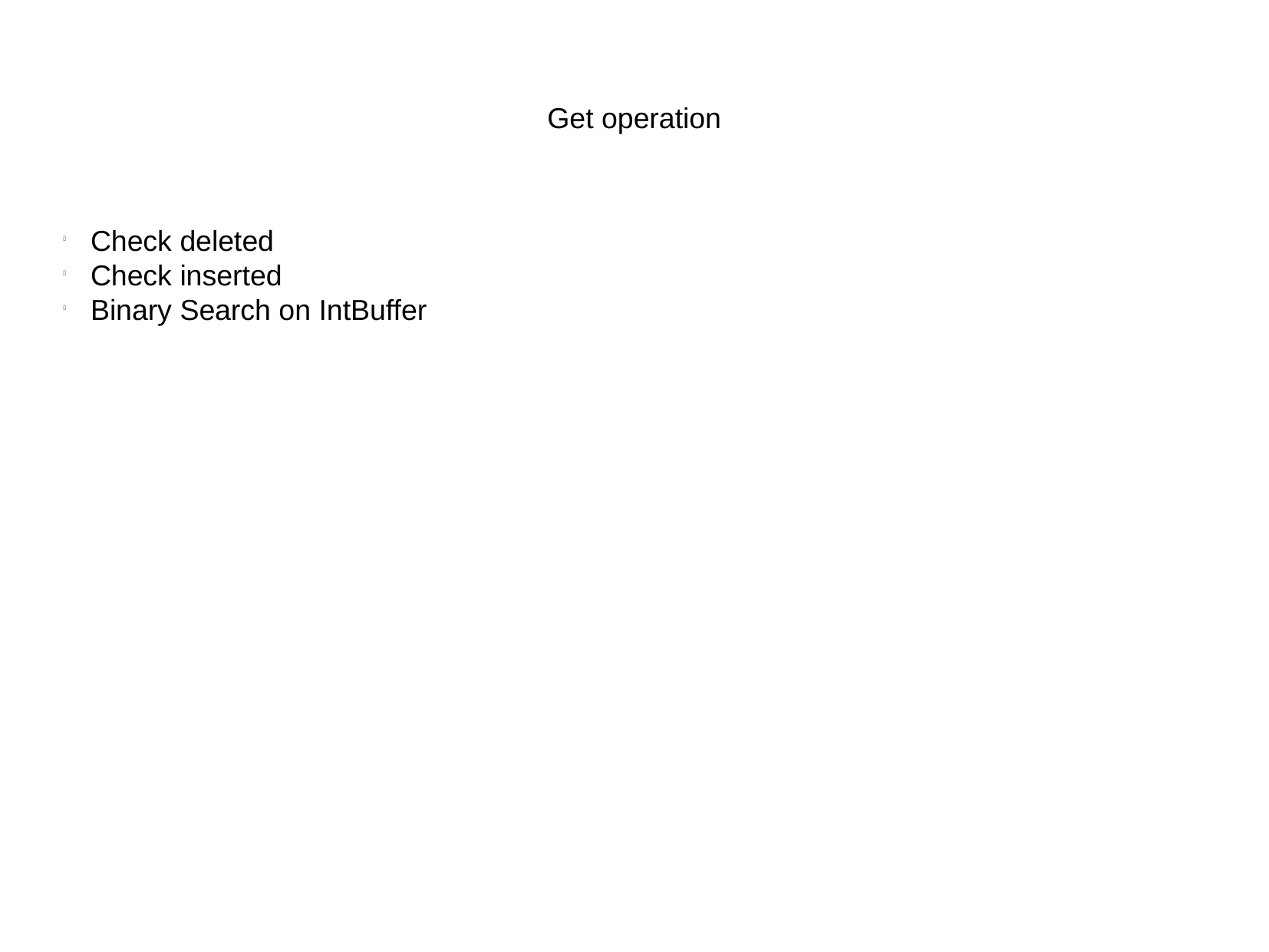

Get operation
Check deleted
Check inserted
Binary Search on IntBuffer